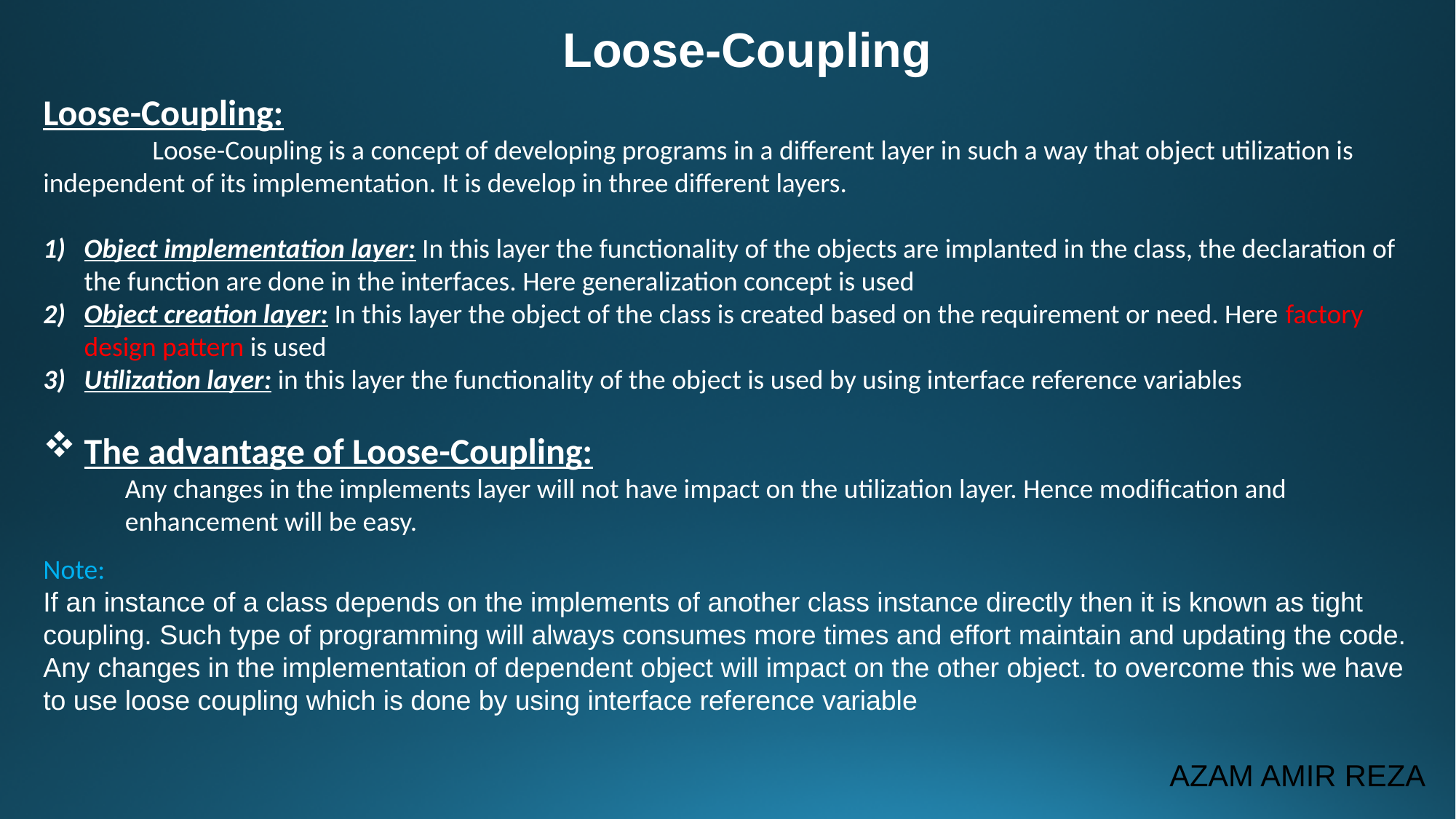

Loose-Coupling
Loose-Coupling:												Loose-Coupling is a concept of developing programs in a different layer in such a way that object utilization is independent of its implementation. It is develop in three different layers.

Object implementation layer: In this layer the functionality of the objects are implanted in the class, the declaration of the function are done in the interfaces. Here generalization concept is used
Object creation layer: In this layer the object of the class is created based on the requirement or need. Here factory design pattern is used
Utilization layer: in this layer the functionality of the object is used by using interface reference variables

The advantage of Loose-Coupling:
Any changes in the implements layer will not have impact on the utilization layer. Hence modification and enhancement will be easy.
Note:
If an instance of a class depends on the implements of another class instance directly then it is known as tight coupling. Such type of programming will always consumes more times and effort maintain and updating the code. Any changes in the implementation of dependent object will impact on the other object. to overcome this we have to use loose coupling which is done by using interface reference variable
AZAM AMIR REZA